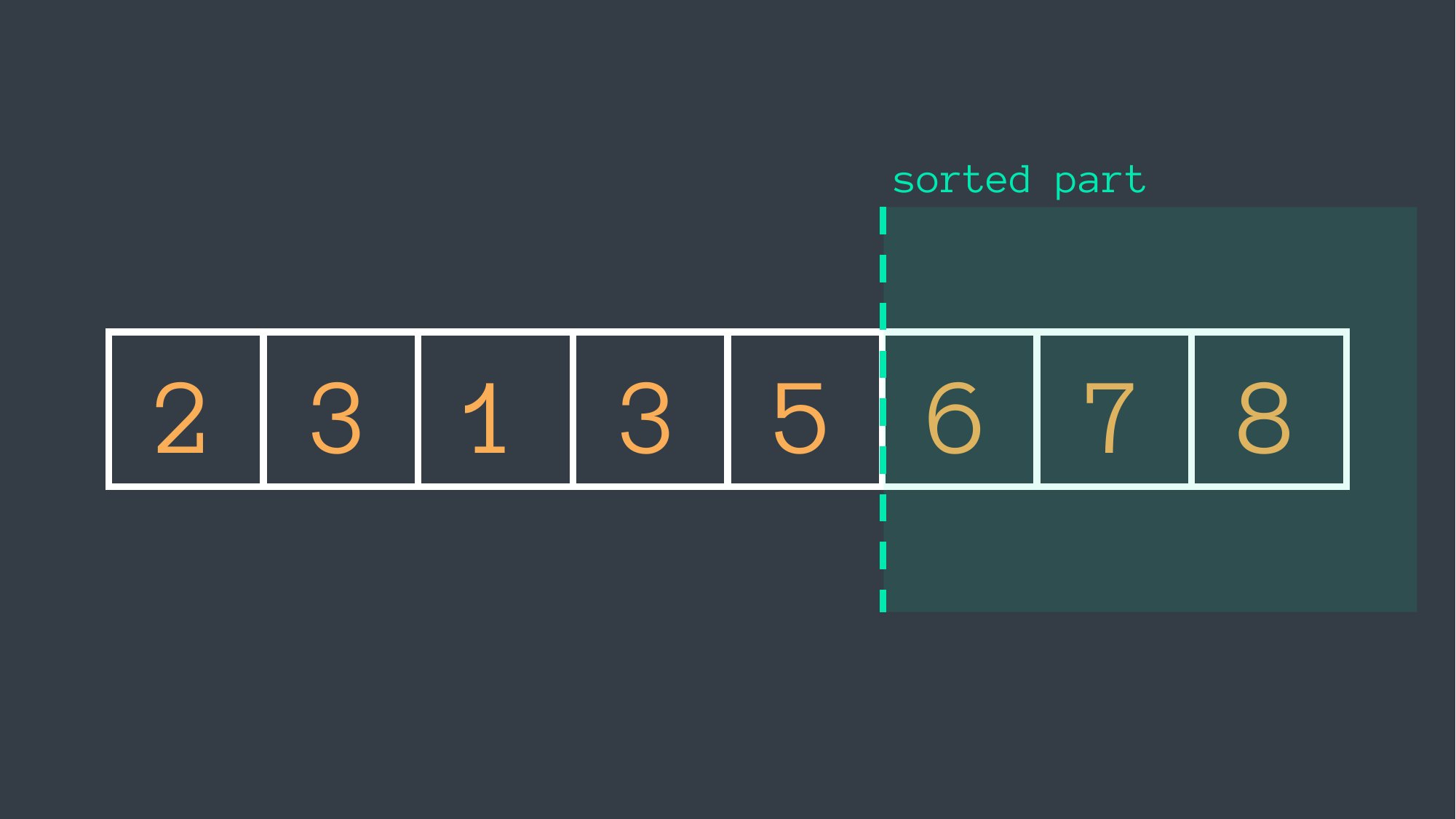

sorted part

2
3
1
3
5
6
7
8